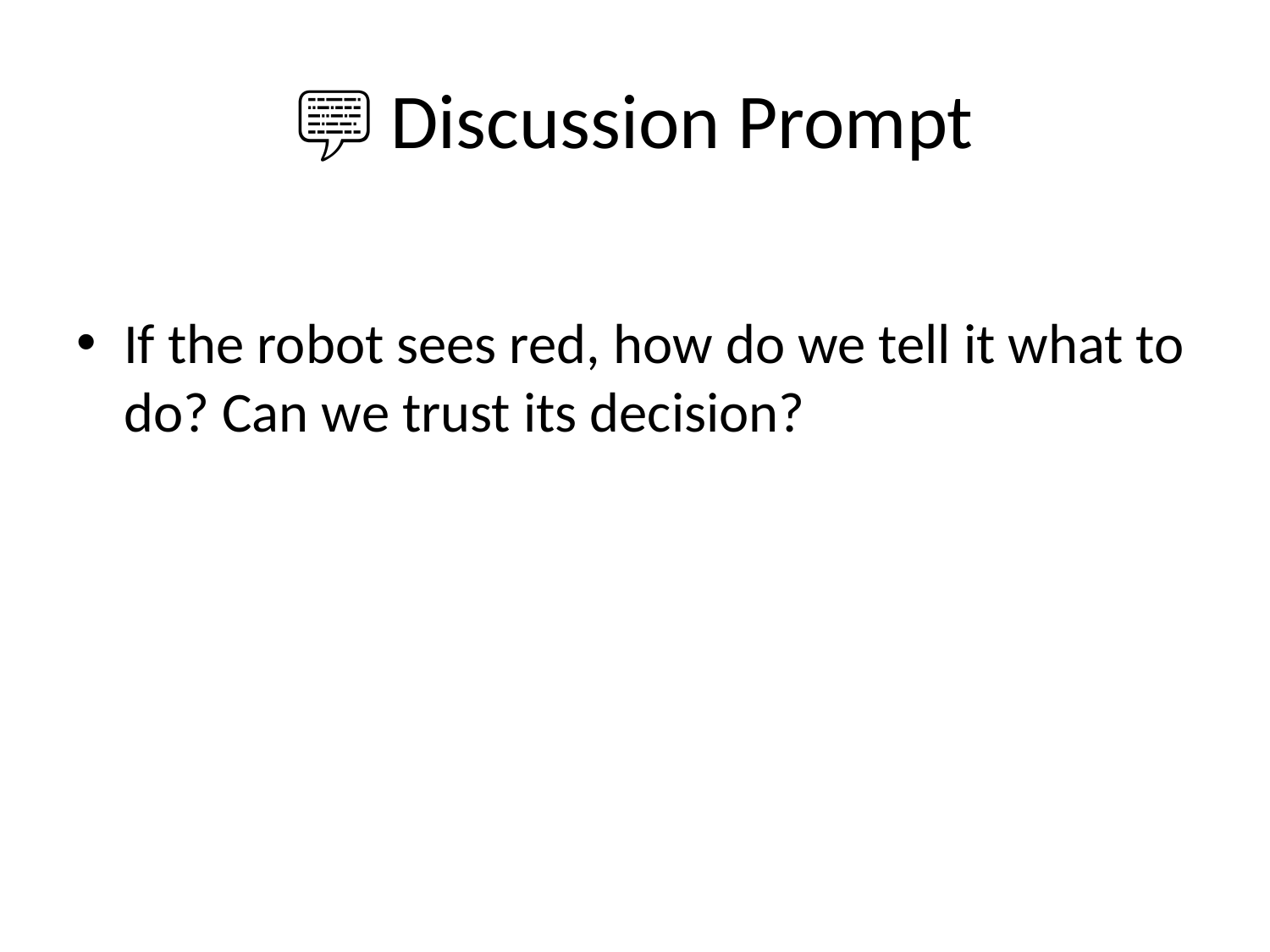

# 💬 Discussion Prompt

If the robot sees red, how do we tell it what to do? Can we trust its decision?